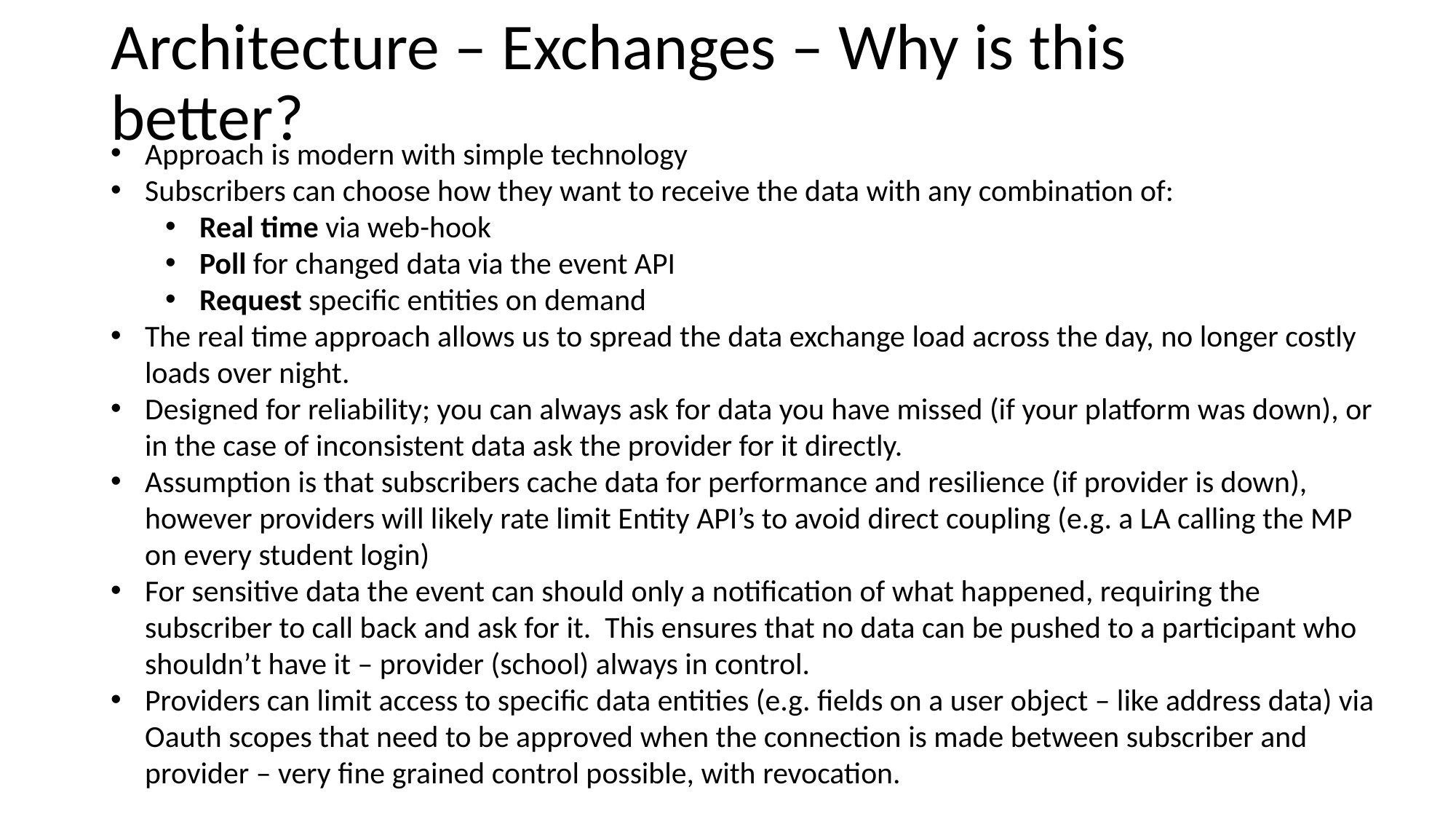

# Architecture – Exchanges – Why is this better?
Approach is modern with simple technology
Subscribers can choose how they want to receive the data with any combination of:
Real time via web-hook
Poll for changed data via the event API
Request specific entities on demand
The real time approach allows us to spread the data exchange load across the day, no longer costly loads over night.
Designed for reliability; you can always ask for data you have missed (if your platform was down), or in the case of inconsistent data ask the provider for it directly.
Assumption is that subscribers cache data for performance and resilience (if provider is down), however providers will likely rate limit Entity API’s to avoid direct coupling (e.g. a LA calling the MP on every student login)
For sensitive data the event can should only a notification of what happened, requiring the subscriber to call back and ask for it.  This ensures that no data can be pushed to a participant who shouldn’t have it – provider (school) always in control.
Providers can limit access to specific data entities (e.g. fields on a user object – like address data) via Oauth scopes that need to be approved when the connection is made between subscriber and provider – very fine grained control possible, with revocation.